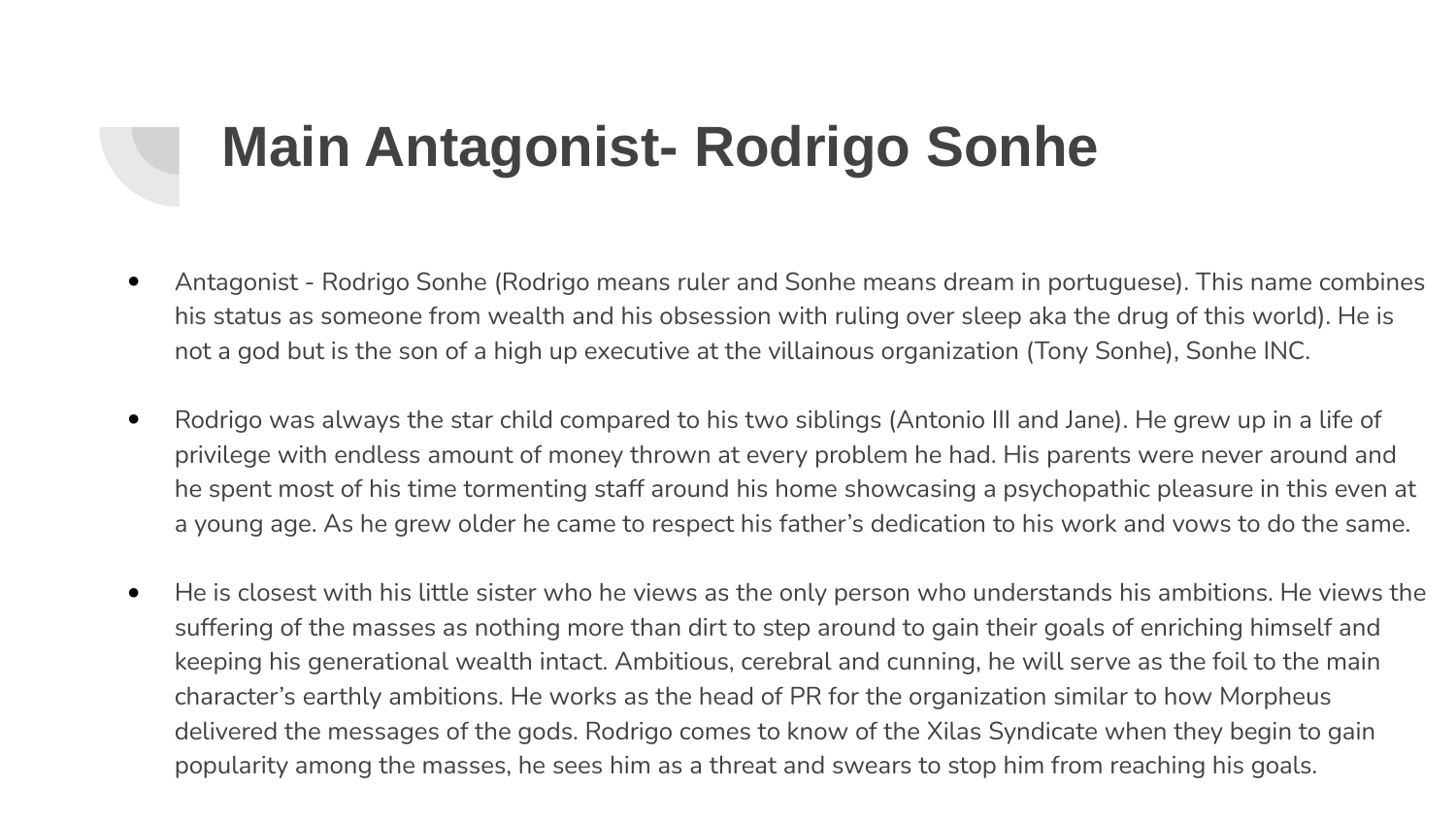

# Main Antagonist- Rodrigo Sonhe
Antagonist - Rodrigo Sonhe (Rodrigo means ruler and Sonhe means dream in portuguese). This name combines his status as someone from wealth and his obsession with ruling over sleep aka the drug of this world). He is not a god but is the son of a high up executive at the villainous organization (Tony Sonhe), Sonhe INC.

Rodrigo was always the star child compared to his two siblings (Antonio III and Jane). He grew up in a life of privilege with endless amount of money thrown at every problem he had. His parents were never around and he spent most of his time tormenting staff around his home showcasing a psychopathic pleasure in this even at a young age. As he grew older he came to respect his father’s dedication to his work and vows to do the same.

He is closest with his little sister who he views as the only person who understands his ambitions. He views the suffering of the masses as nothing more than dirt to step around to gain their goals of enriching himself and keeping his generational wealth intact. Ambitious, cerebral and cunning, he will serve as the foil to the main character’s earthly ambitions. He works as the head of PR for the organization similar to how Morpheus delivered the messages of the gods. Rodrigo comes to know of the Xilas Syndicate when they begin to gain popularity among the masses, he sees him as a threat and swears to stop him from reaching his goals.